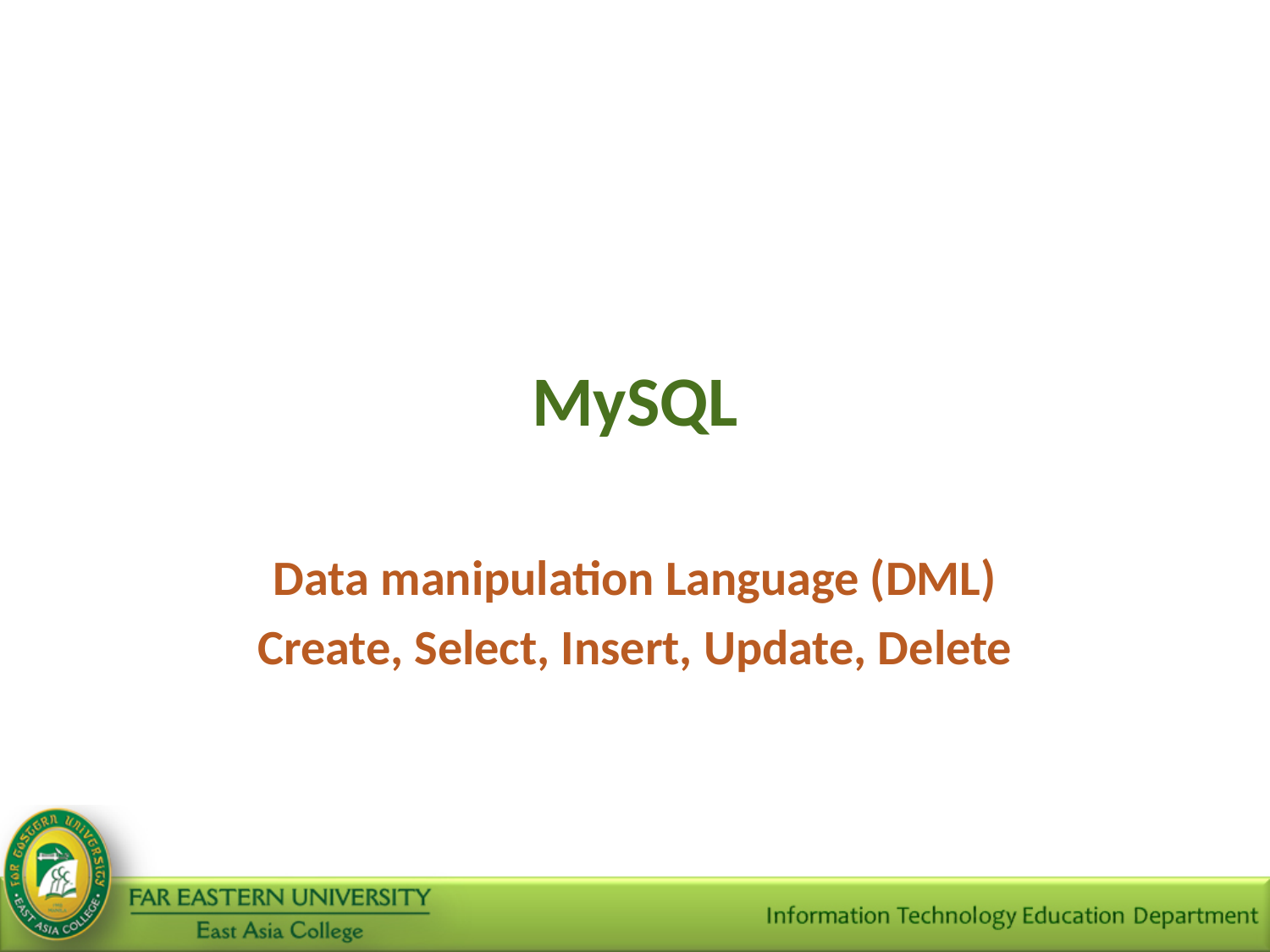

# MySQL
Data manipulation Language (DML)
Create, Select, Insert, Update, Delete